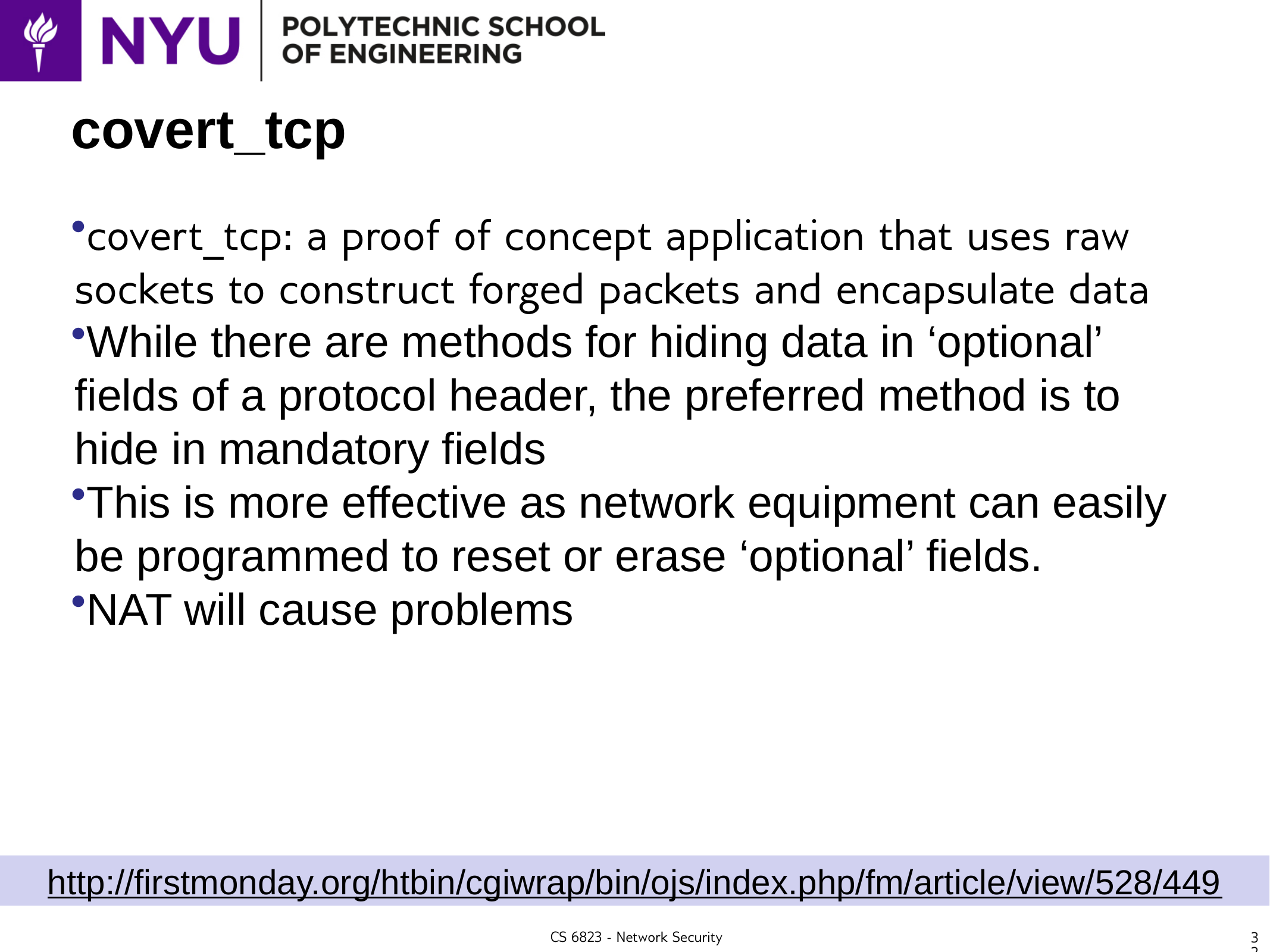

# covert_tcp
covert_tcp: a proof of concept application that uses raw sockets to construct forged packets and encapsulate data
While there are methods for hiding data in ‘optional’ fields of a protocol header, the preferred method is to hide in mandatory fields
This is more effective as network equipment can easily be programmed to reset or erase ‘optional’ fields.
NAT will cause problems
http://firstmonday.org/htbin/cgiwrap/bin/ojs/index.php/fm/article/view/528/449
32